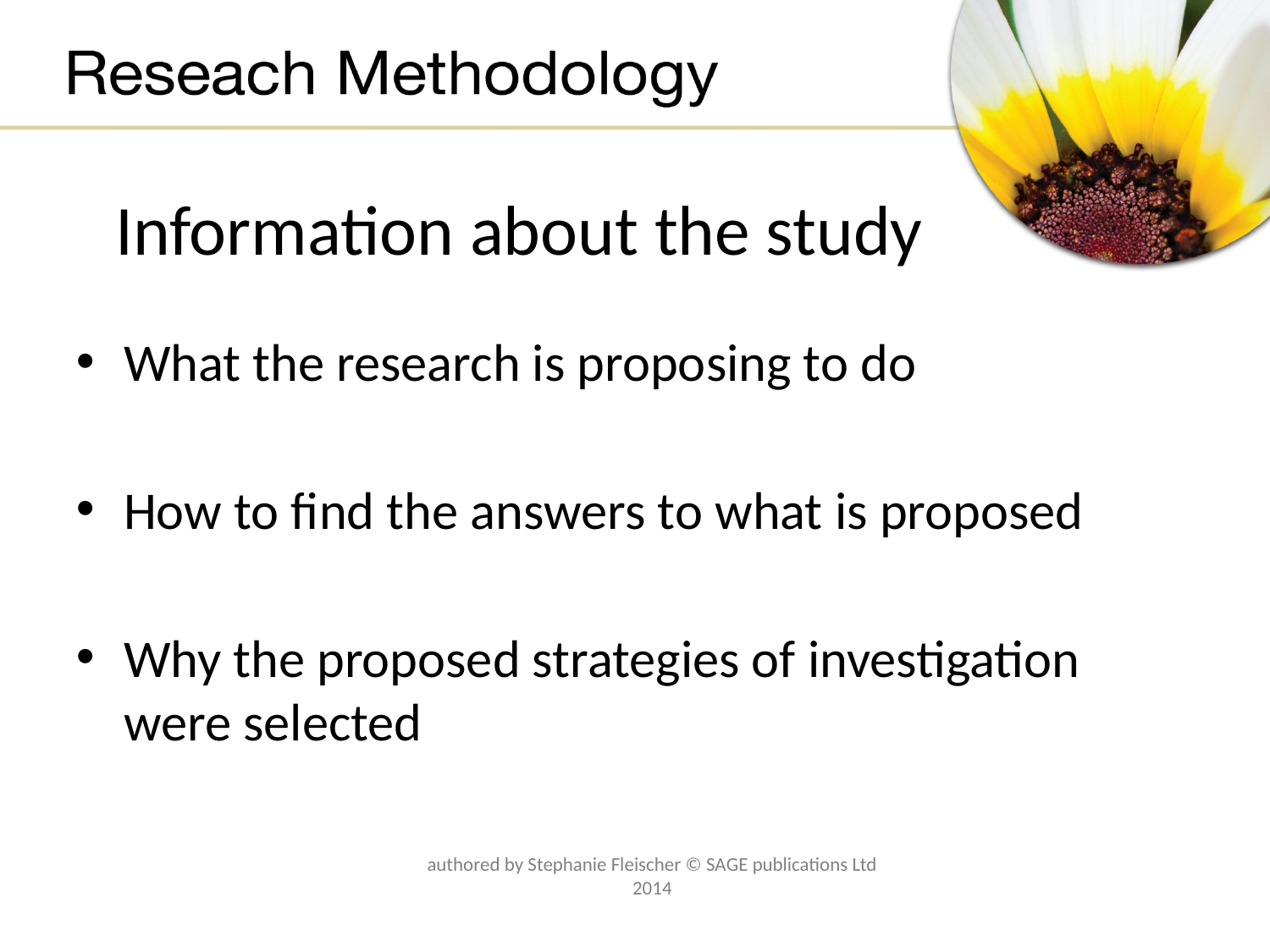

# Information about the study
What the research is proposing to do

How to find the answers to what is proposed

Why the proposed strategies of investigation were selected
authored by Stephanie Fleischer © SAGE publications Ltd 2014